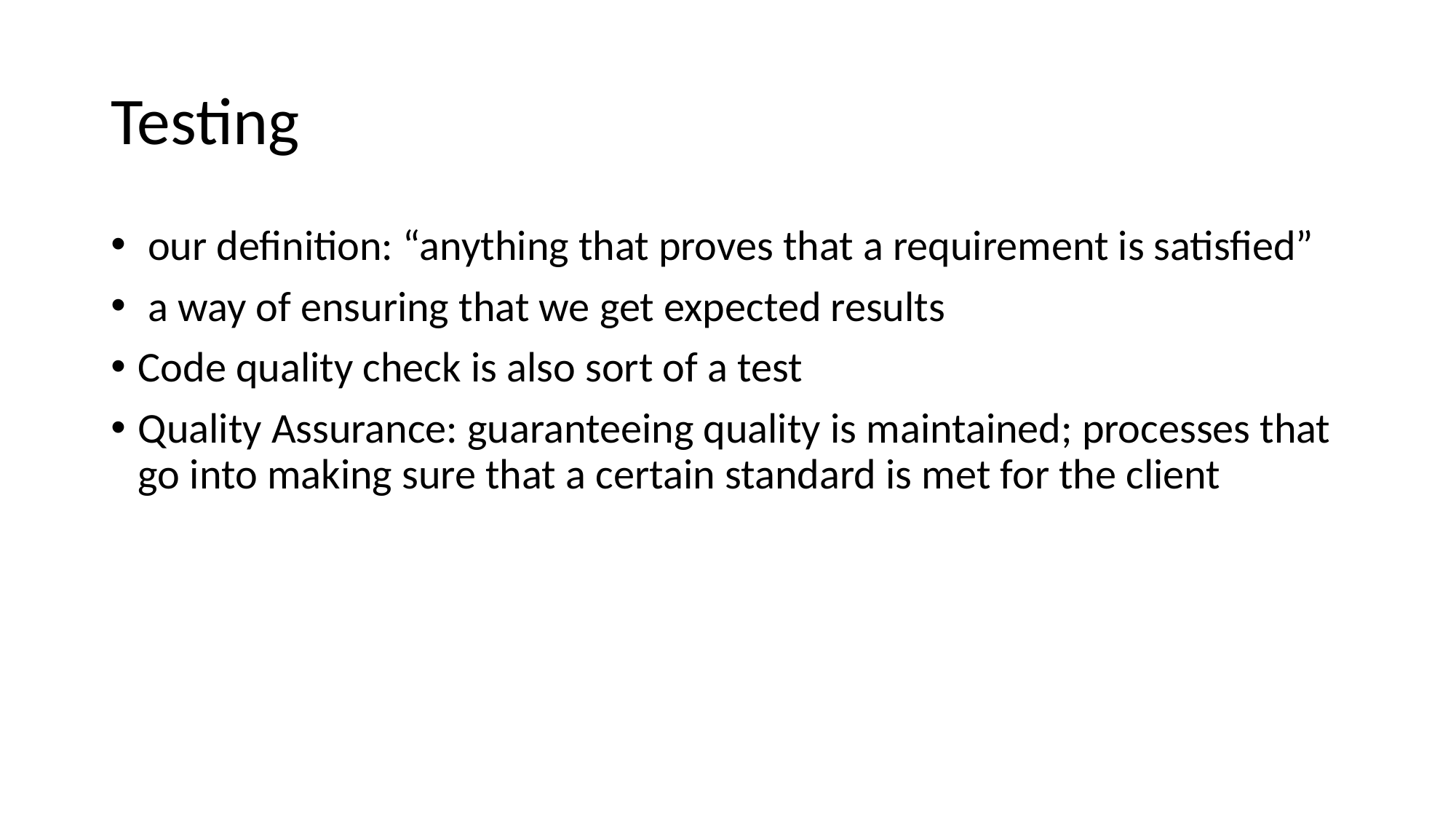

# Testing
 our definition: “anything that proves that a requirement is satisfied”
 a way of ensuring that we get expected results
Code quality check is also sort of a test
Quality Assurance: guaranteeing quality is maintained; processes that go into making sure that a certain standard is met for the client